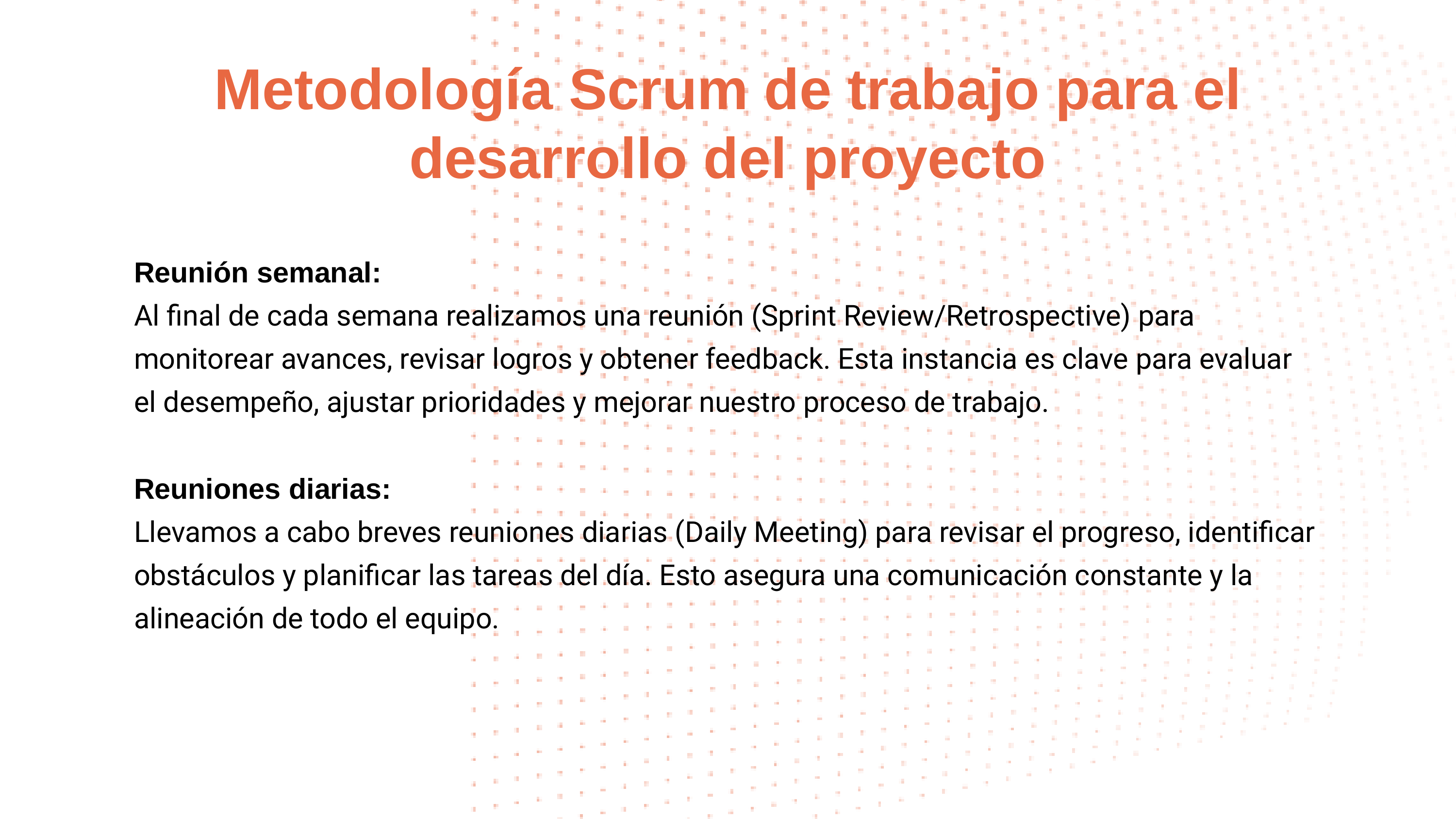

Metodología Scrum de trabajo para el desarrollo del proyecto
Reunión semanal:
Al final de cada semana realizamos una reunión (Sprint Review/Retrospective) para monitorear avances, revisar logros y obtener feedback. Esta instancia es clave para evaluar el desempeño, ajustar prioridades y mejorar nuestro proceso de trabajo.

Reuniones diarias:
Llevamos a cabo breves reuniones diarias (Daily Meeting) para revisar el progreso, identificar obstáculos y planificar las tareas del día. Esto asegura una comunicación constante y la alineación de todo el equipo.